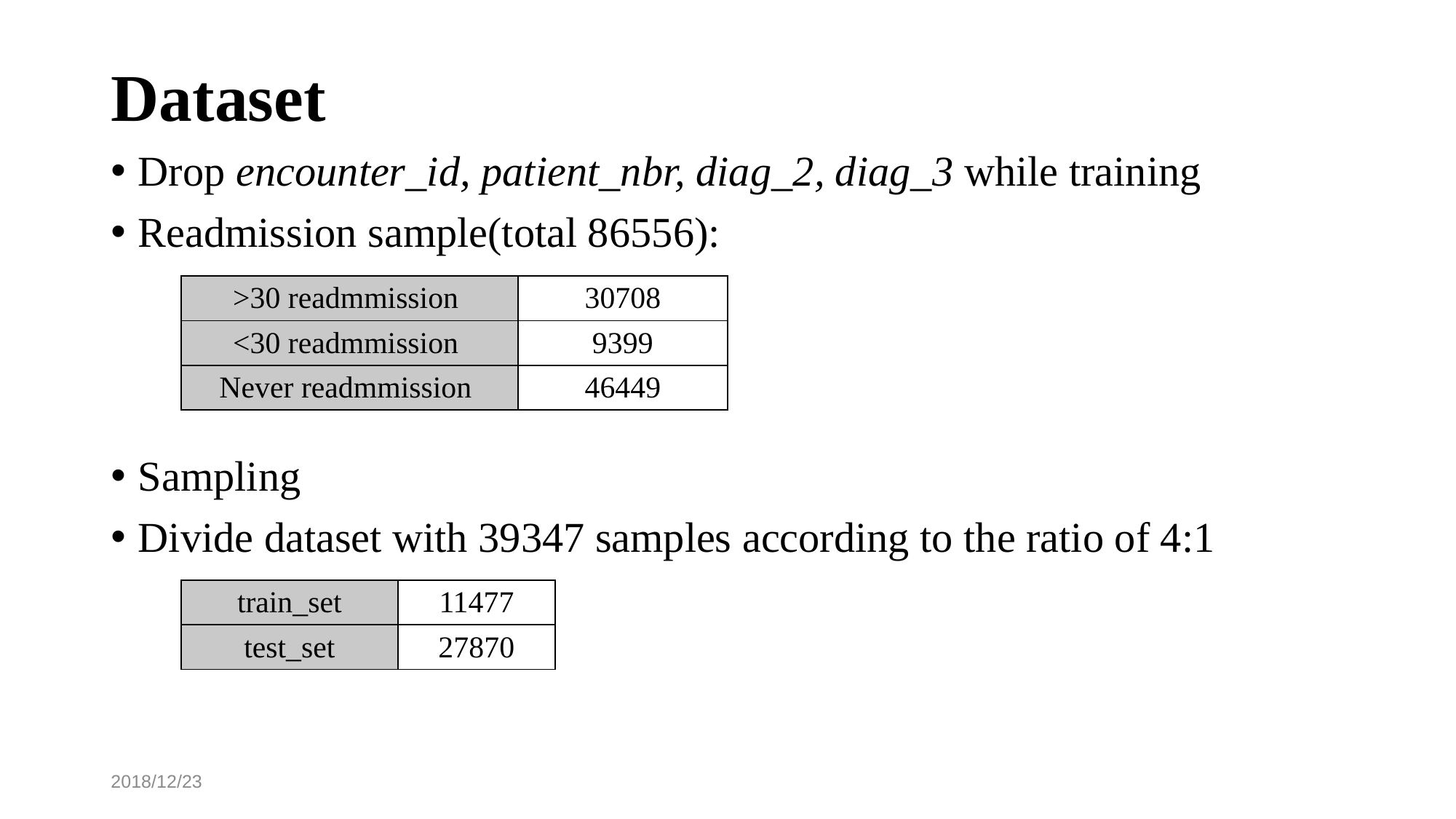

# Dataset
Drop encounter_id, patient_nbr, diag_2, diag_3 while training
Readmission sample(total 86556):

Sampling
Divide dataset with 39347 samples according to the ratio of 4:1

| >30 readmmission | 30708 |
| --- | --- |
| <30 readmmission | 9399 |
| Never readmmission | 46449 |
| train\_set | 11477 |
| --- | --- |
| test\_set | 27870 |
2018/12/23